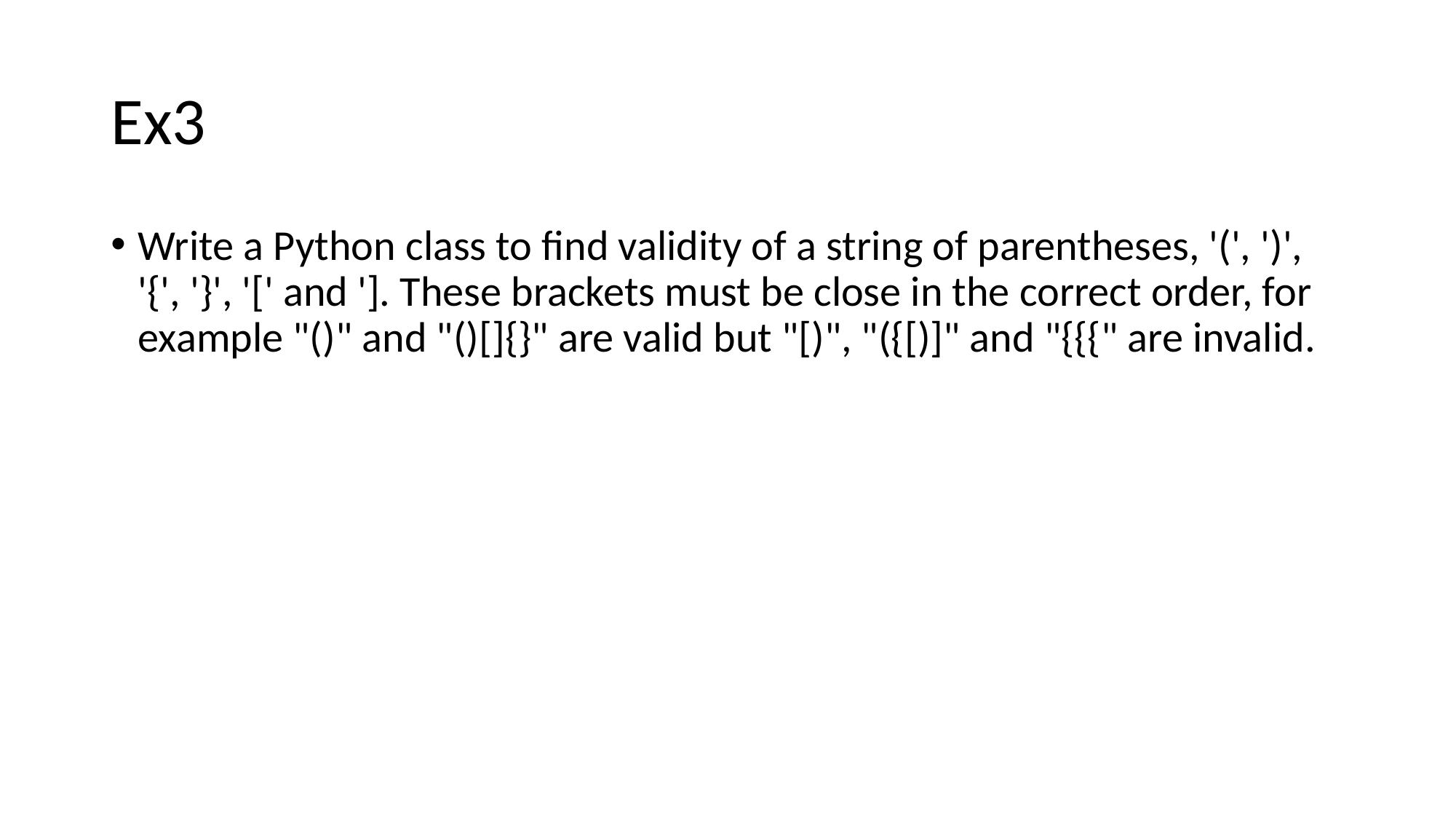

# Ex3
Write a Python class to find validity of a string of parentheses, '(', ')', '{', '}', '[' and ']. These brackets must be close in the correct order, for example "()" and "()[]{}" are valid but "[)", "({[)]" and "{{{" are invalid.